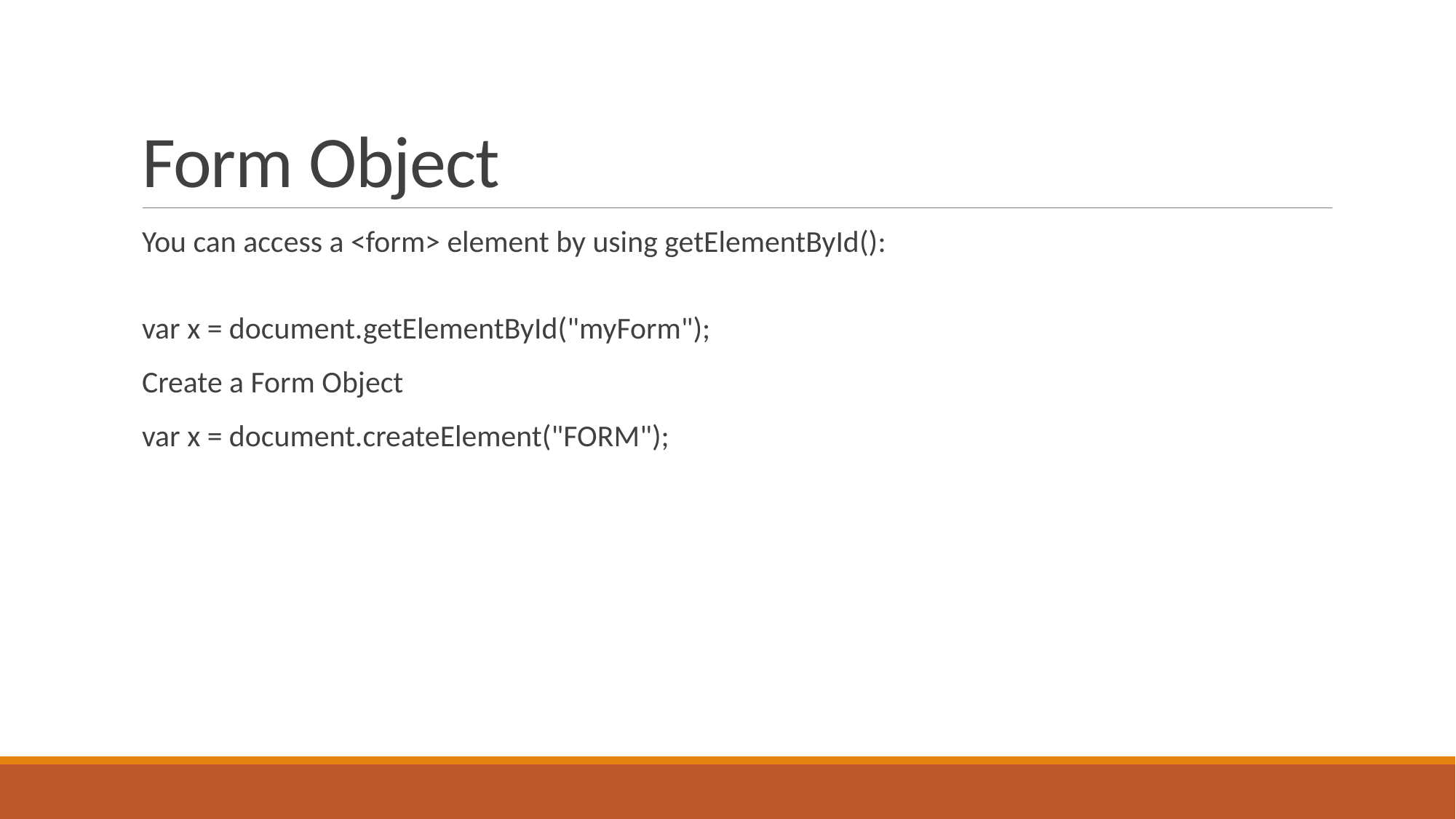

# Form Object
You can access a <form> element by using getElementById():
var x = document.getElementById("myForm");
Create a Form Object
var x = document.createElement("FORM");